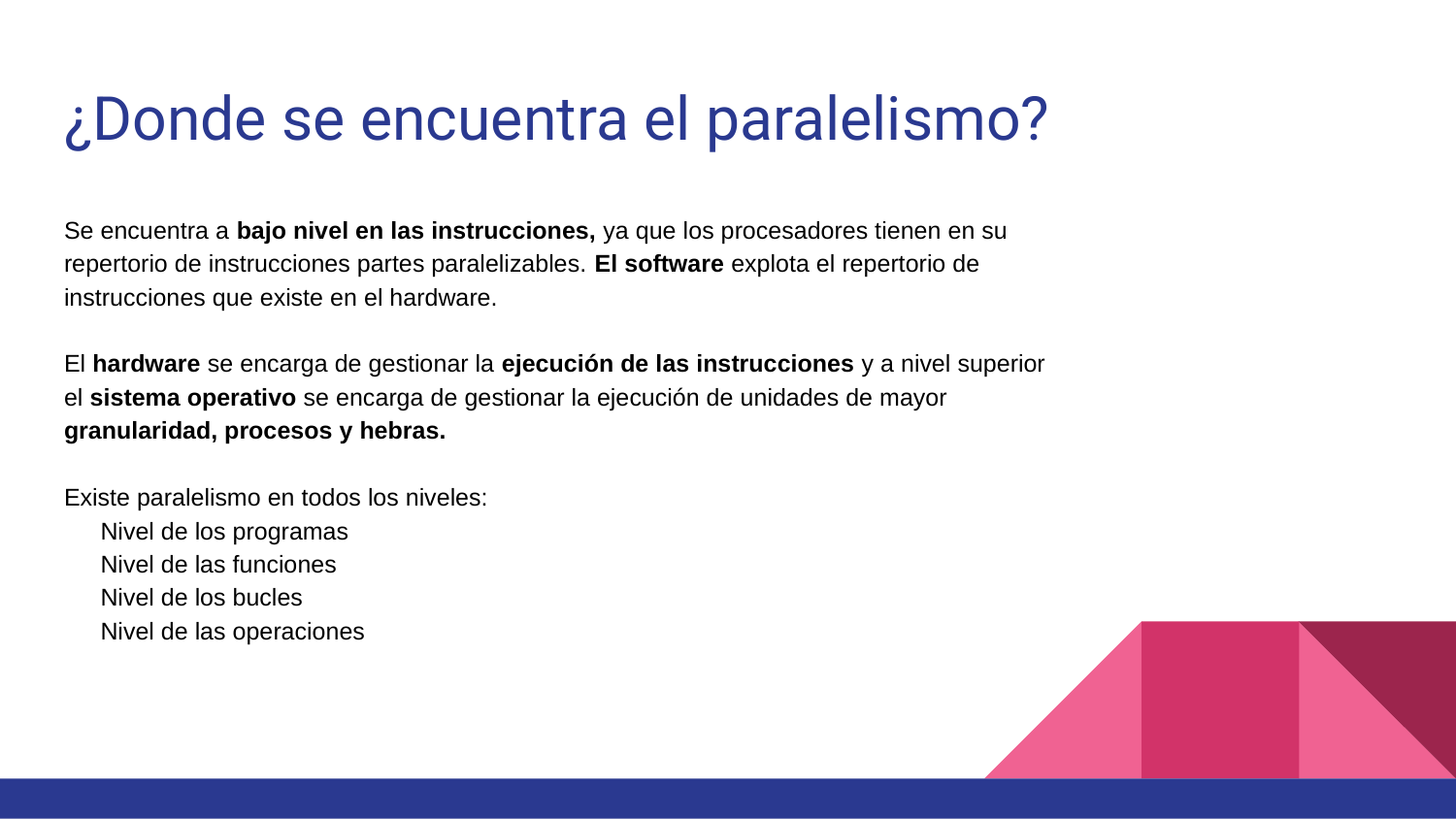

# ¿Donde se encuentra el paralelismo?
Se encuentra a bajo nivel en las instrucciones, ya que los procesadores tienen en su repertorio de instrucciones partes paralelizables. El software explota el repertorio de instrucciones que existe en el hardware.

El hardware se encarga de gestionar la ejecución de las instrucciones y a nivel superior el sistema operativo se encarga de gestionar la ejecución de unidades de mayor granularidad, procesos y hebras.

Existe paralelismo en todos los niveles:
Nivel de los programas
Nivel de las funciones
Nivel de los bucles
Nivel de las operaciones